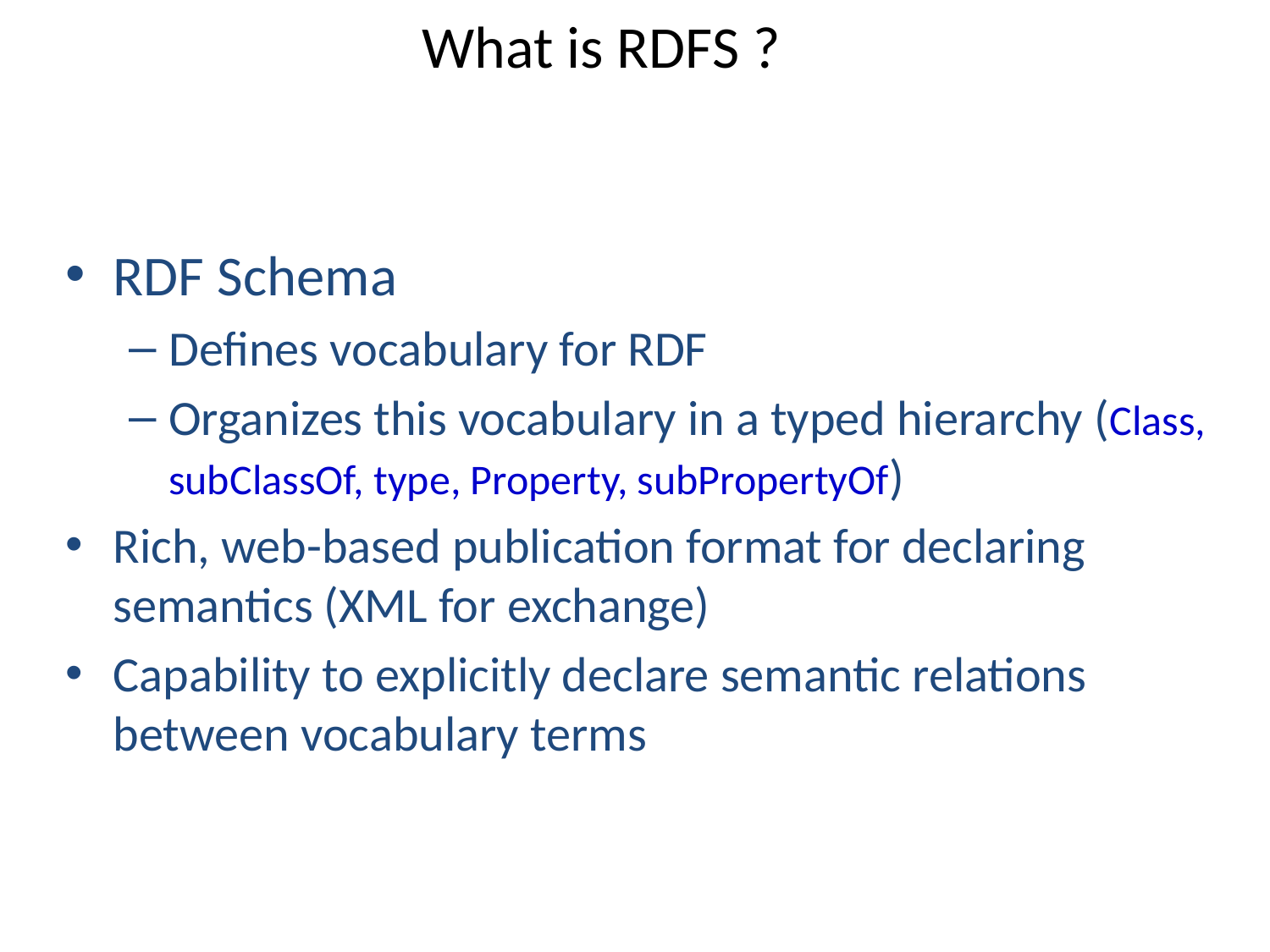

# What is RDFS ?
RDF Schema
Defines vocabulary for RDF
Organizes this vocabulary in a typed hierarchy (Class, subClassOf, type, Property, subPropertyOf)
Rich, web-based publication format for declaring semantics (XML for exchange)
Capability to explicitly declare semantic relations between vocabulary terms